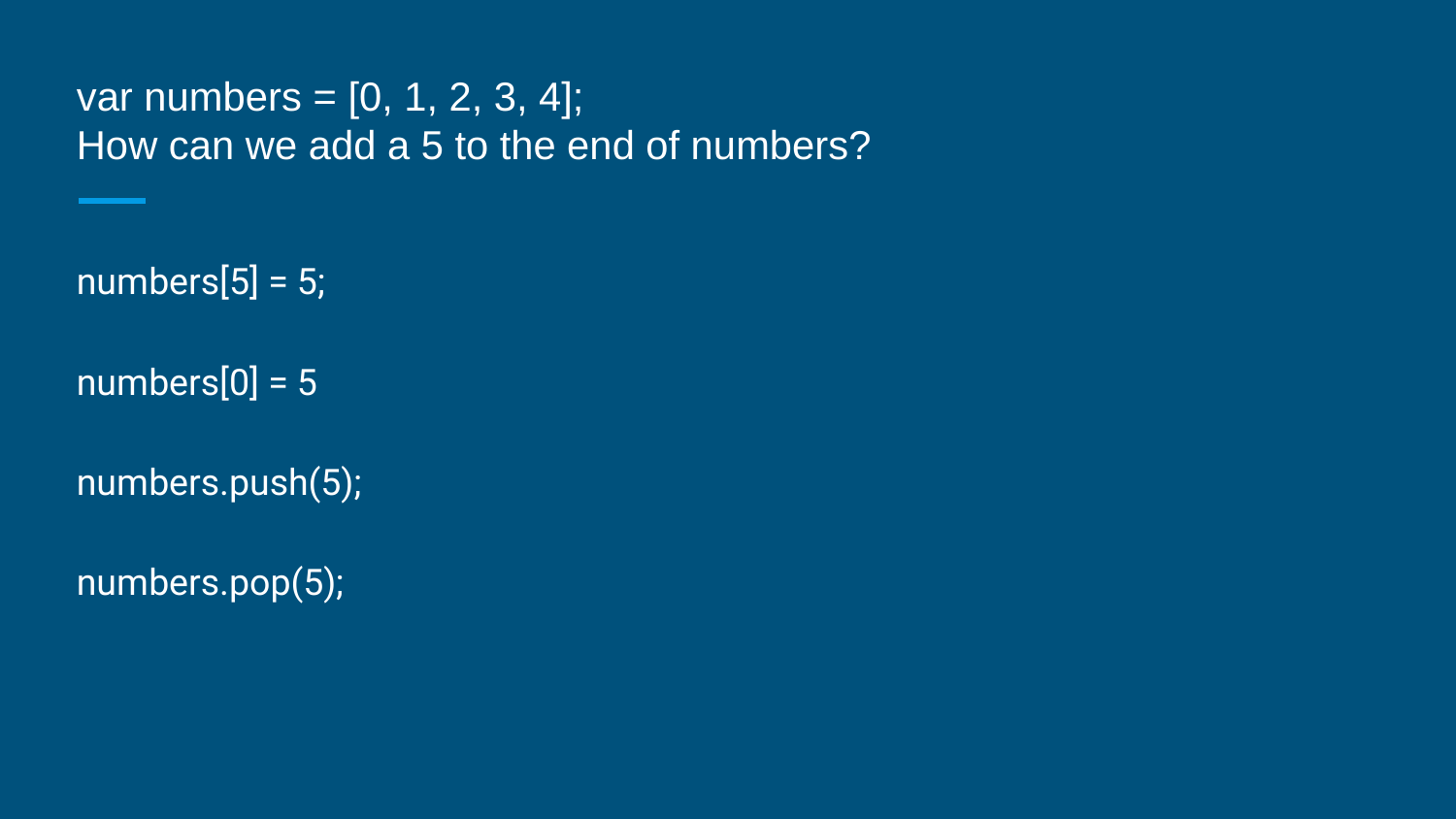

# var numbers = [0, 1, 2, 3, 4];
How can we add a 5 to the end of numbers?
numbers[5] = 5;

numbers[0] = 5

numbers.push(5);

numbers.pop(5);